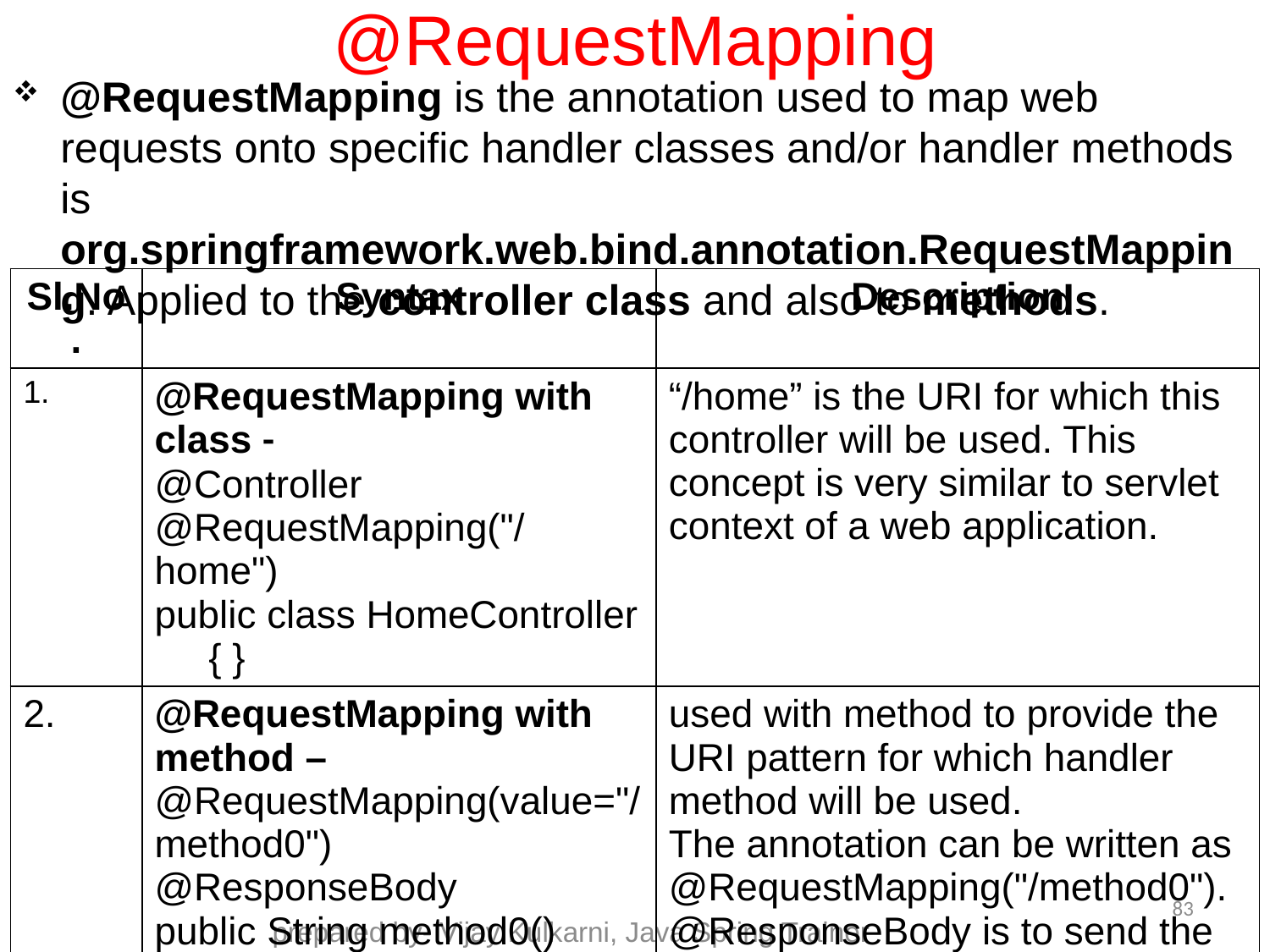

# @RequestMapping
@RequestMapping is the annotation used to map web requests onto specific handler classes and/or handler methods is org.springframework.web.bind.annotation.RequestMapping. Applied to the controller class and also to methods.

| Sl.No. | Syntax | Description |
| --- | --- | --- |
| 1. | @RequestMapping with class - @Controller @RequestMapping("/home") public class HomeController { } | “/home” is the URI for which this controller will be used. This concept is very similar to servlet context of a web application. |
| 2. | @RequestMapping with method – @RequestMapping(value="/method0") @ResponseBody public String method0() { return "method0"; } | used with method to provide the URI pattern for which handler method will be used. The annotation can be written as @RequestMapping("/method0"). @ResponseBody is to send the String response for this web request. |
83
prepared by- Vijay Kulkarni, Java Spring Trainer